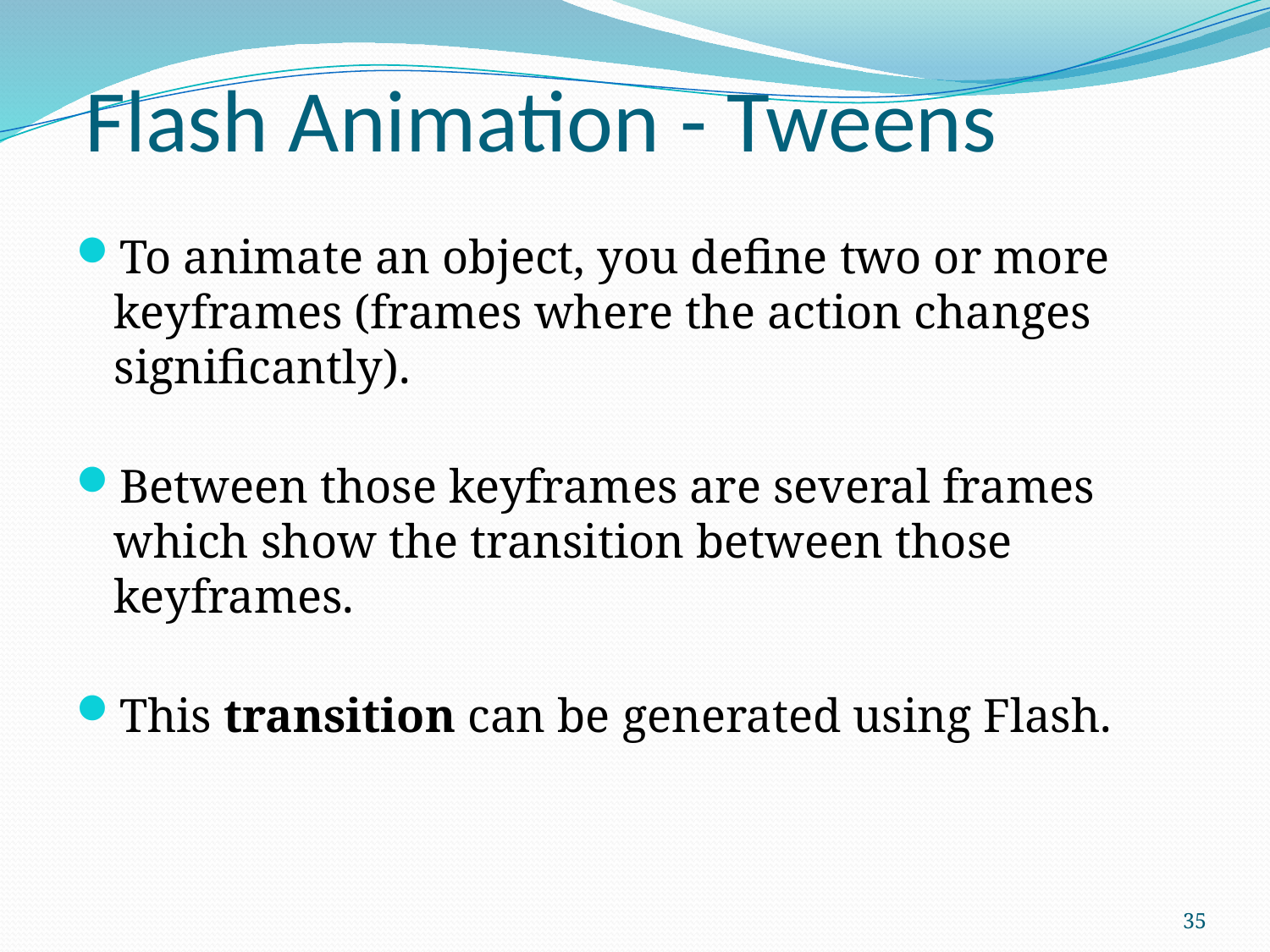

# Flash Animation - Tweens
To animate an object, you define two or more keyframes (frames where the action changes significantly).
Between those keyframes are several frames which show the transition between those keyframes.
This transition can be generated using Flash.
35